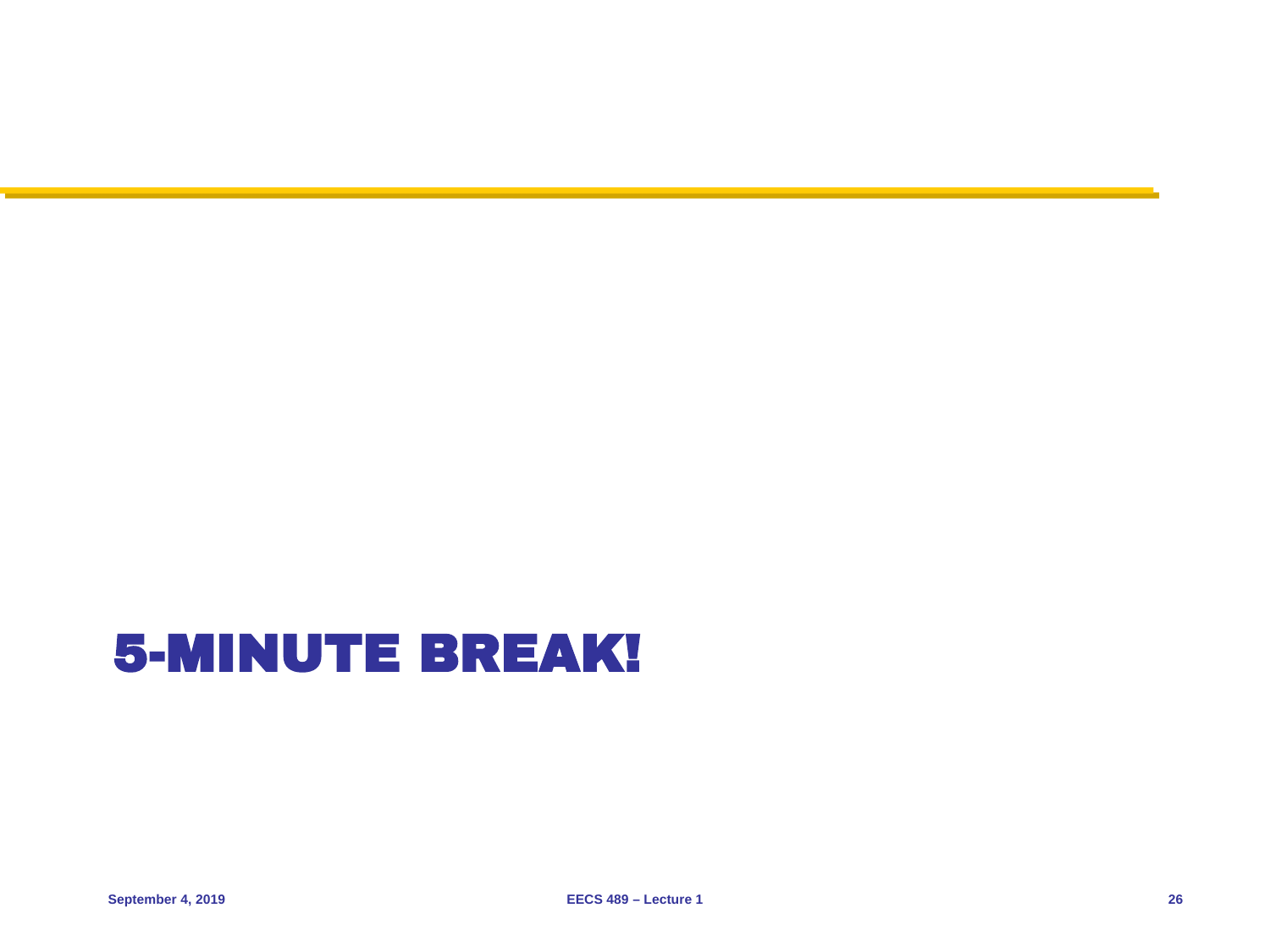

# 5-minute break!
September 4, 2019
EECS 489 – Lecture 1
26